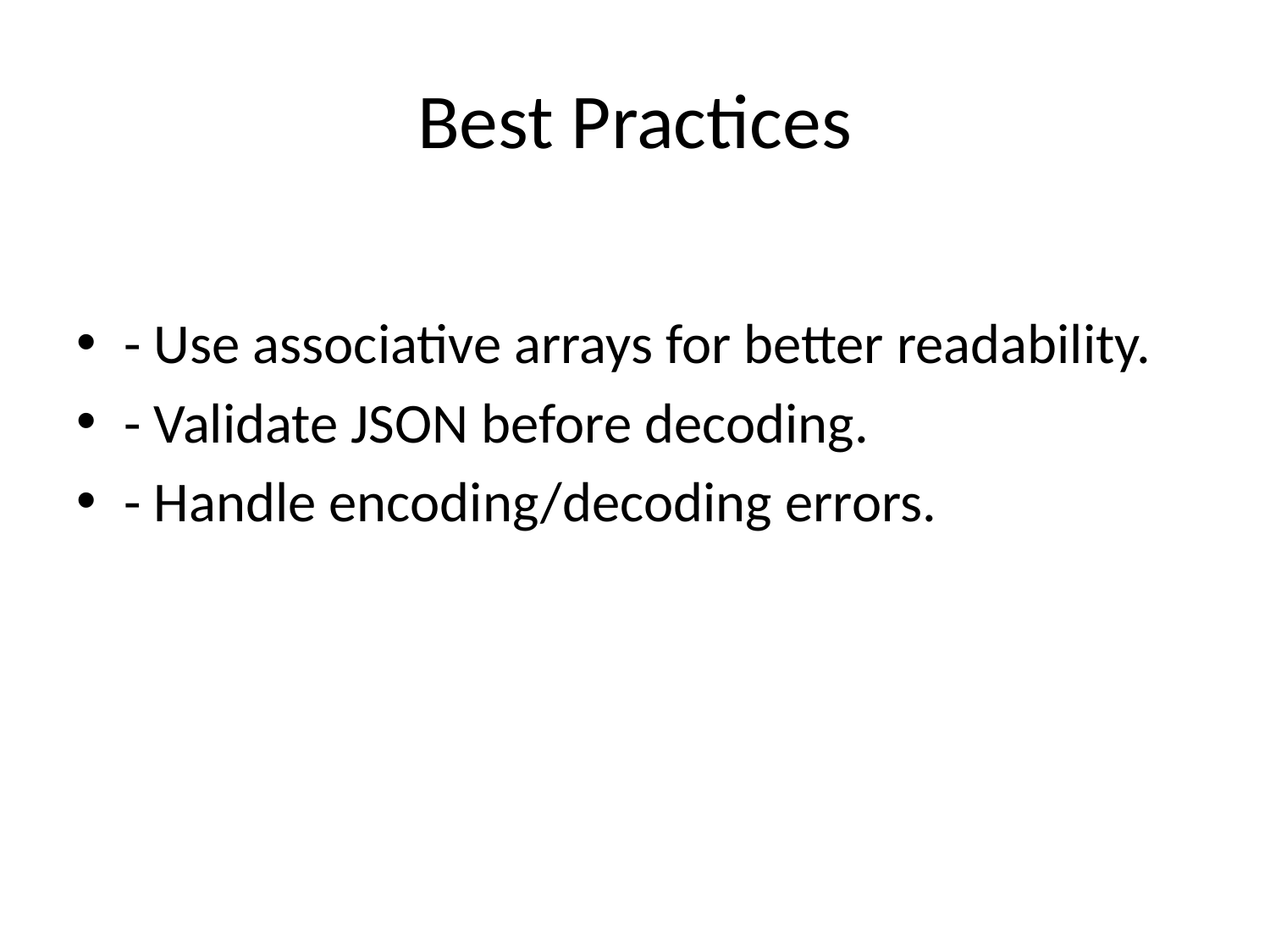

# Best Practices

- Use associative arrays for better readability.
- Validate JSON before decoding.
- Handle encoding/decoding errors.